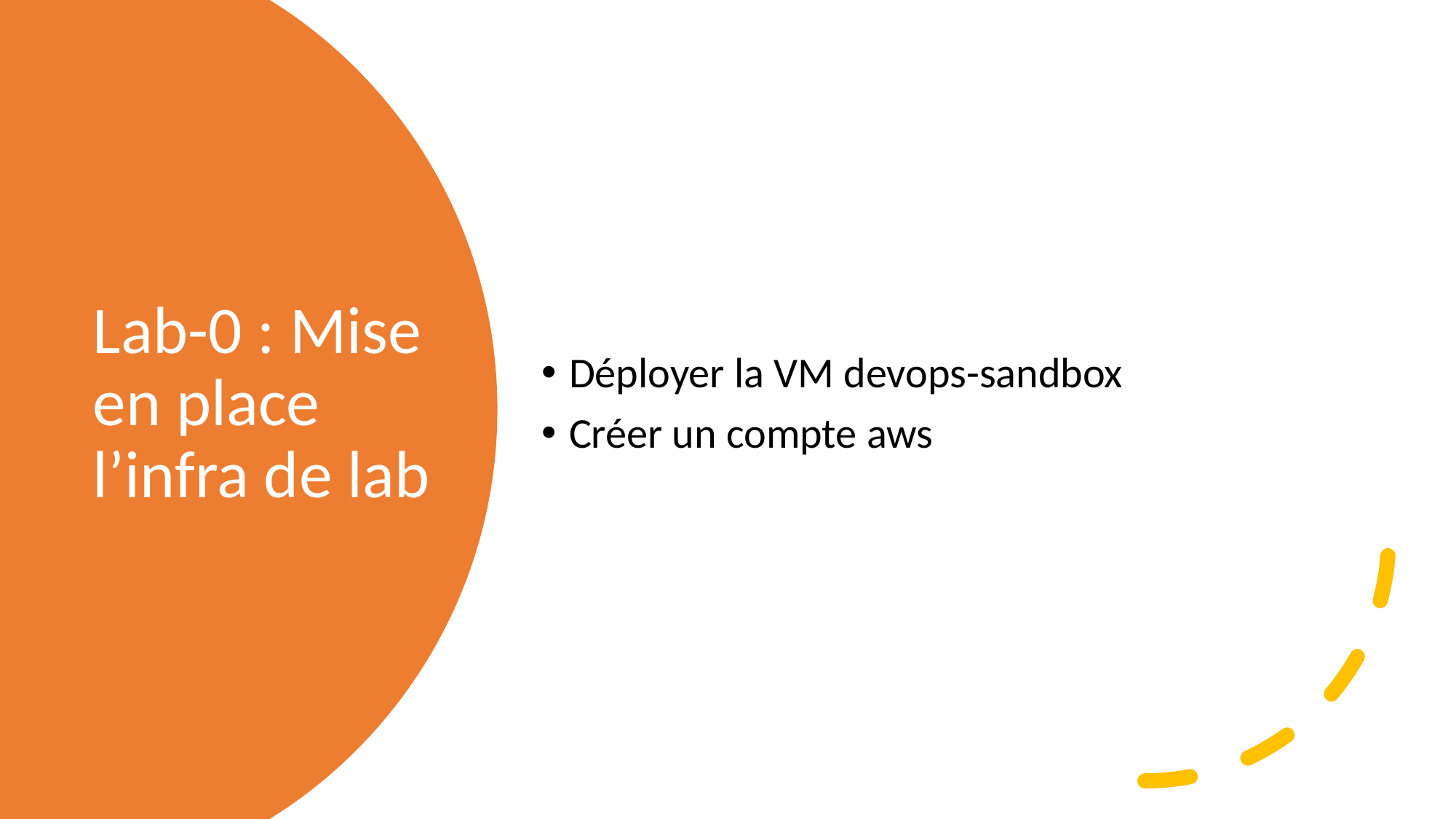

Déployer la VM devops-sandbox
Créer un compte aws
# Lab-0 : Mise en place l’infra de lab